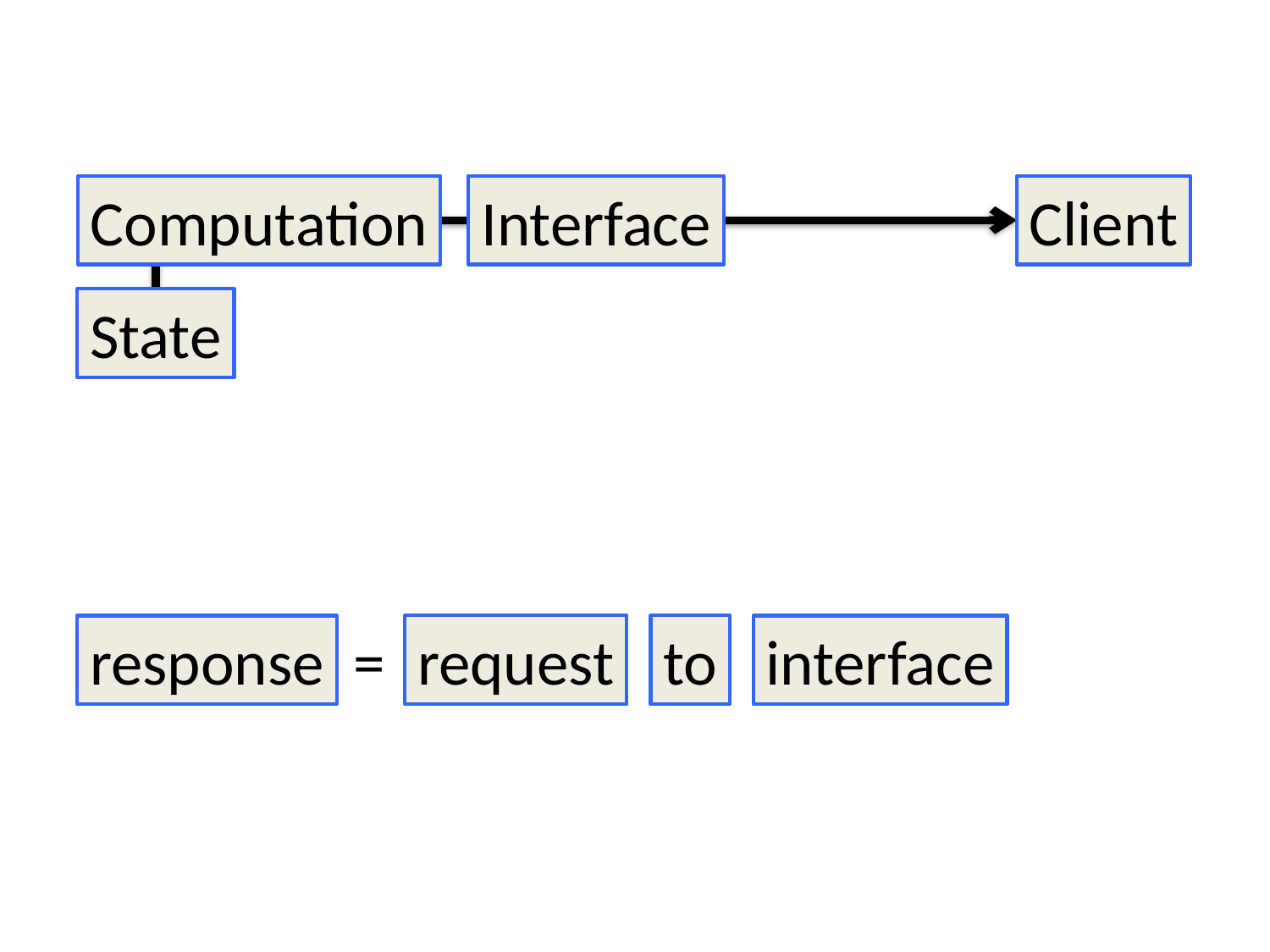

Computation
Interface
Client
State
=
request
to
response
interface